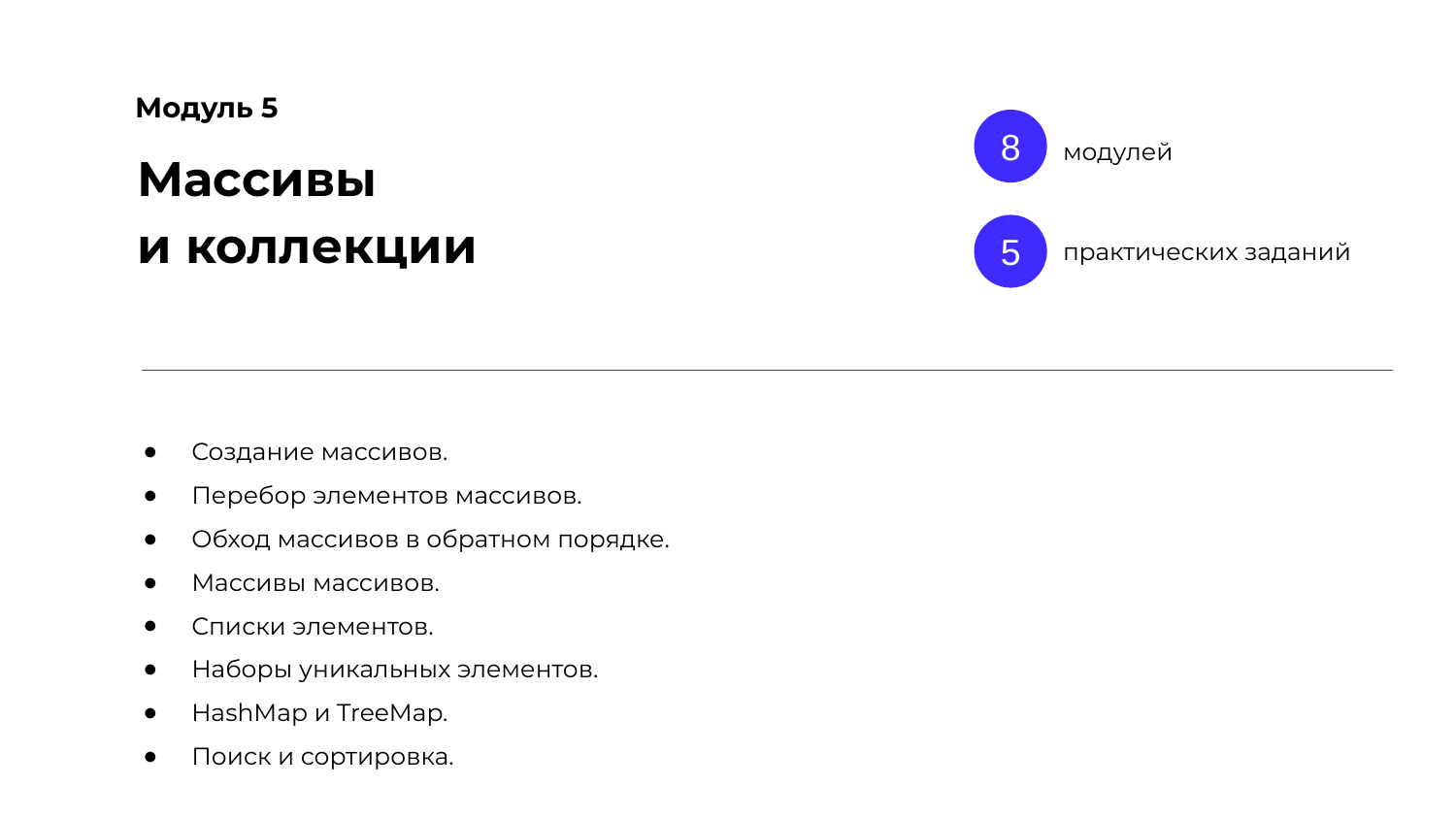

Модуль 5

8
модулей
Массивы
и коллекции

5
практических заданий
Создание массивов.
Перебор элементов массивов.
Обход массивов в обратном порядке.
Массивы массивов.
Списки элементов.
Наборы уникальных элементов.
HashMap и TreeMap.
Поиск и сортировка.